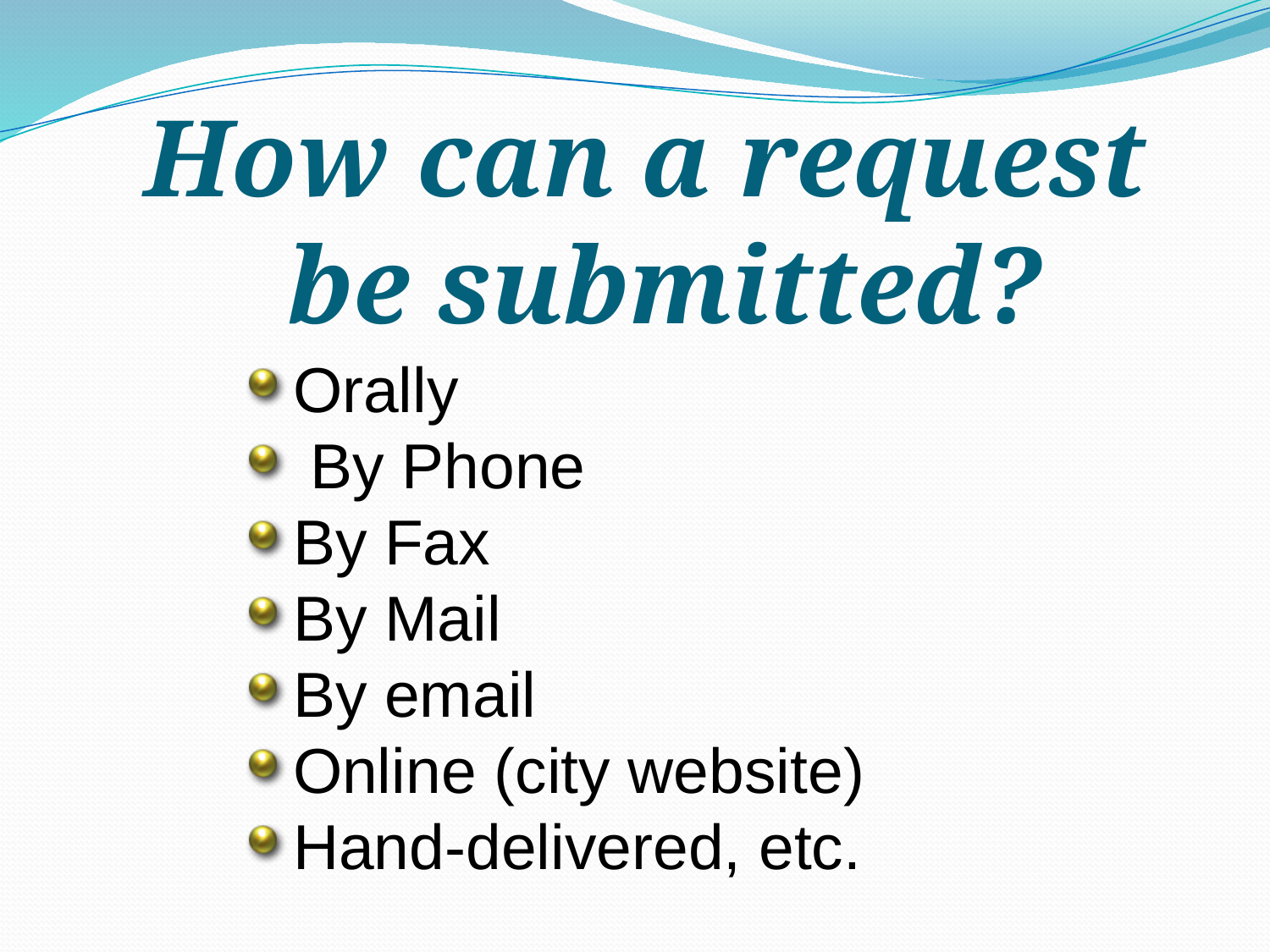

How can a request be submitted?
Orally
 By Phone
By Fax
By Mail
By email
Online (city website)
Hand-delivered, etc.